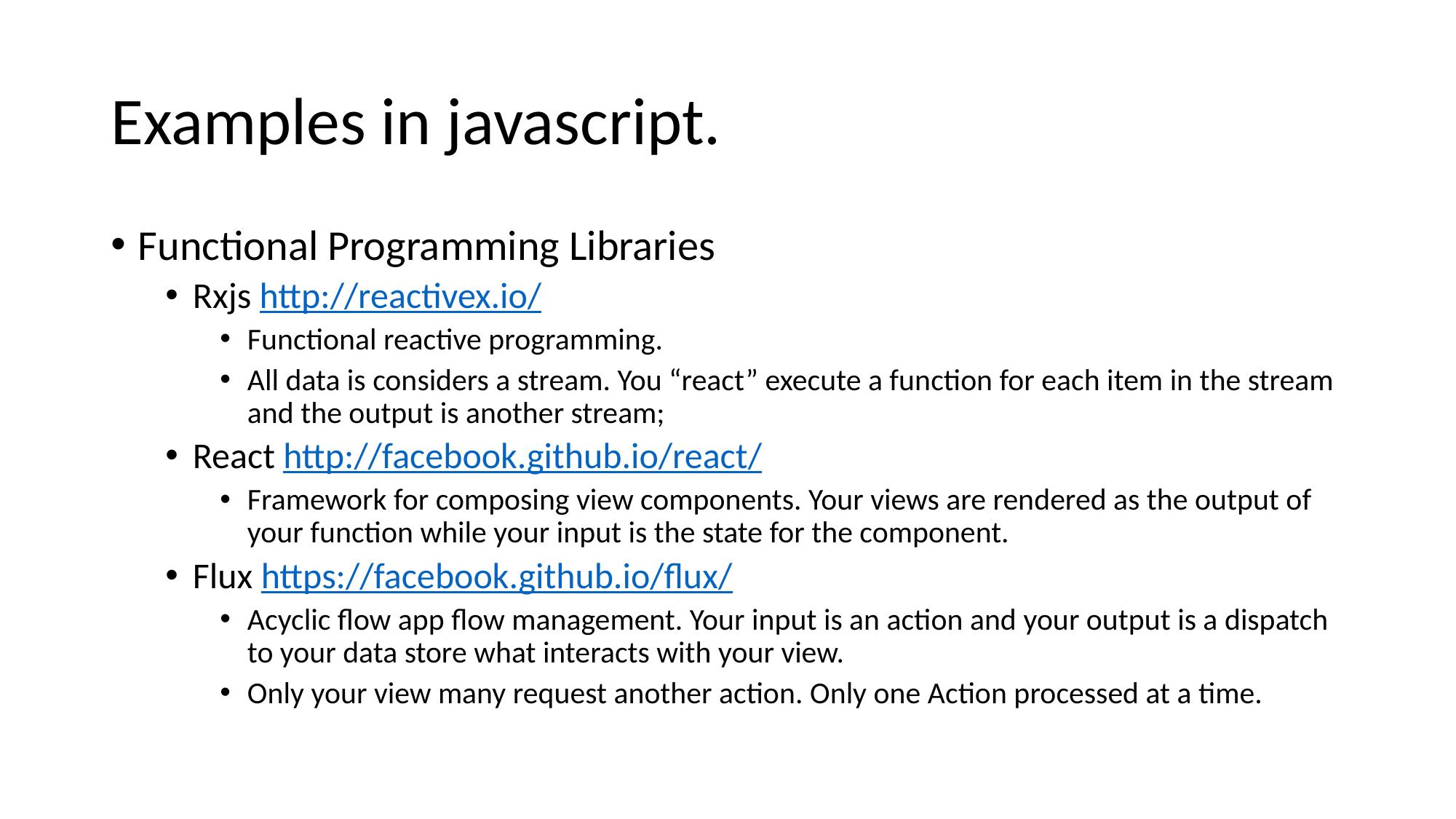

# Examples in javascript.
Functional Programming Libraries
Rxjs http://reactivex.io/
Functional reactive programming.
All data is considers a stream. You “react” execute a function for each item in the stream and the output is another stream;
React http://facebook.github.io/react/
Framework for composing view components. Your views are rendered as the output of your function while your input is the state for the component.
Flux https://facebook.github.io/flux/
Acyclic flow app flow management. Your input is an action and your output is a dispatch to your data store what interacts with your view.
Only your view many request another action. Only one Action processed at a time.